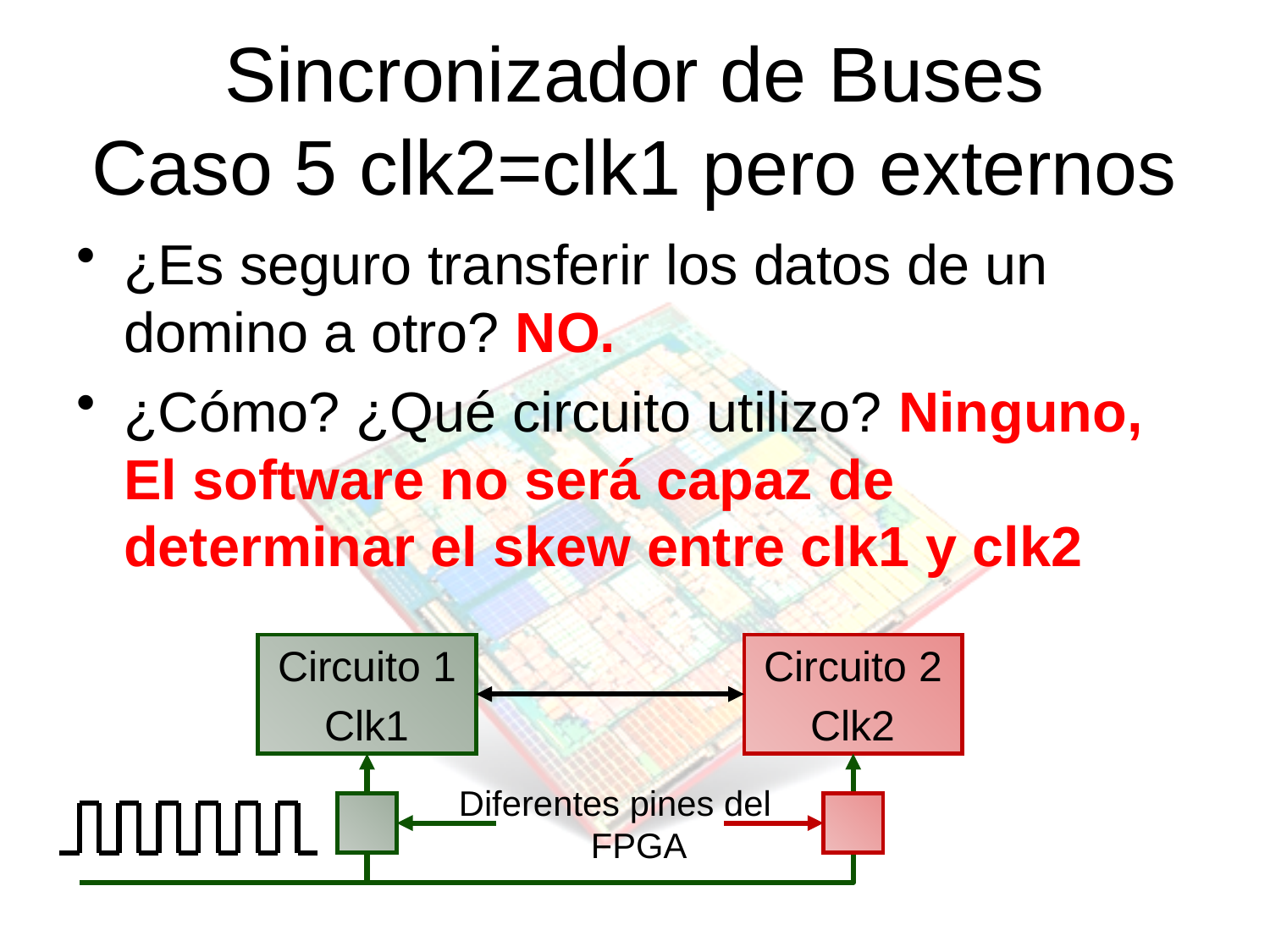

# Sincronizador de Buses Caso 5 clk2=clk1 pero externos
¿Es seguro transferir los datos de un domino a otro? NO.
¿Cómo? ¿Qué circuito utilizo? Ninguno, El software no será capaz de determinar el skew entre clk1 y clk2

Circuito 1
Clk1
Circuito 2
Clk2
Diferentes pines del FPGA